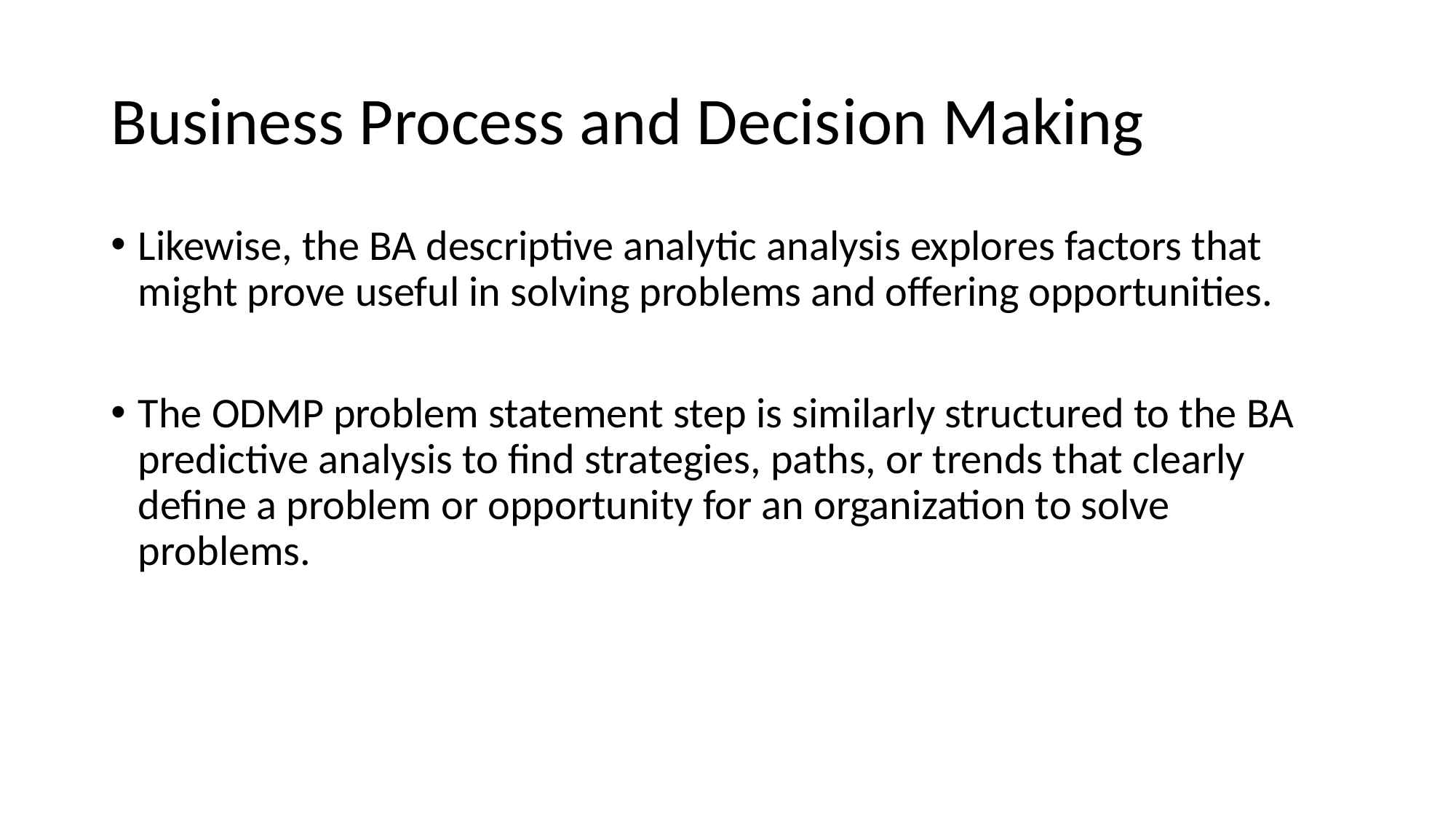

# Business Process and Decision Making
Likewise, the BA descriptive analytic analysis explores factors that might prove useful in solving problems and offering opportunities.

The ODMP problem statement step is similarly structured to the BA predictive analysis to find strategies, paths, or trends that clearly define a problem or opportunity for an organization to solve problems.